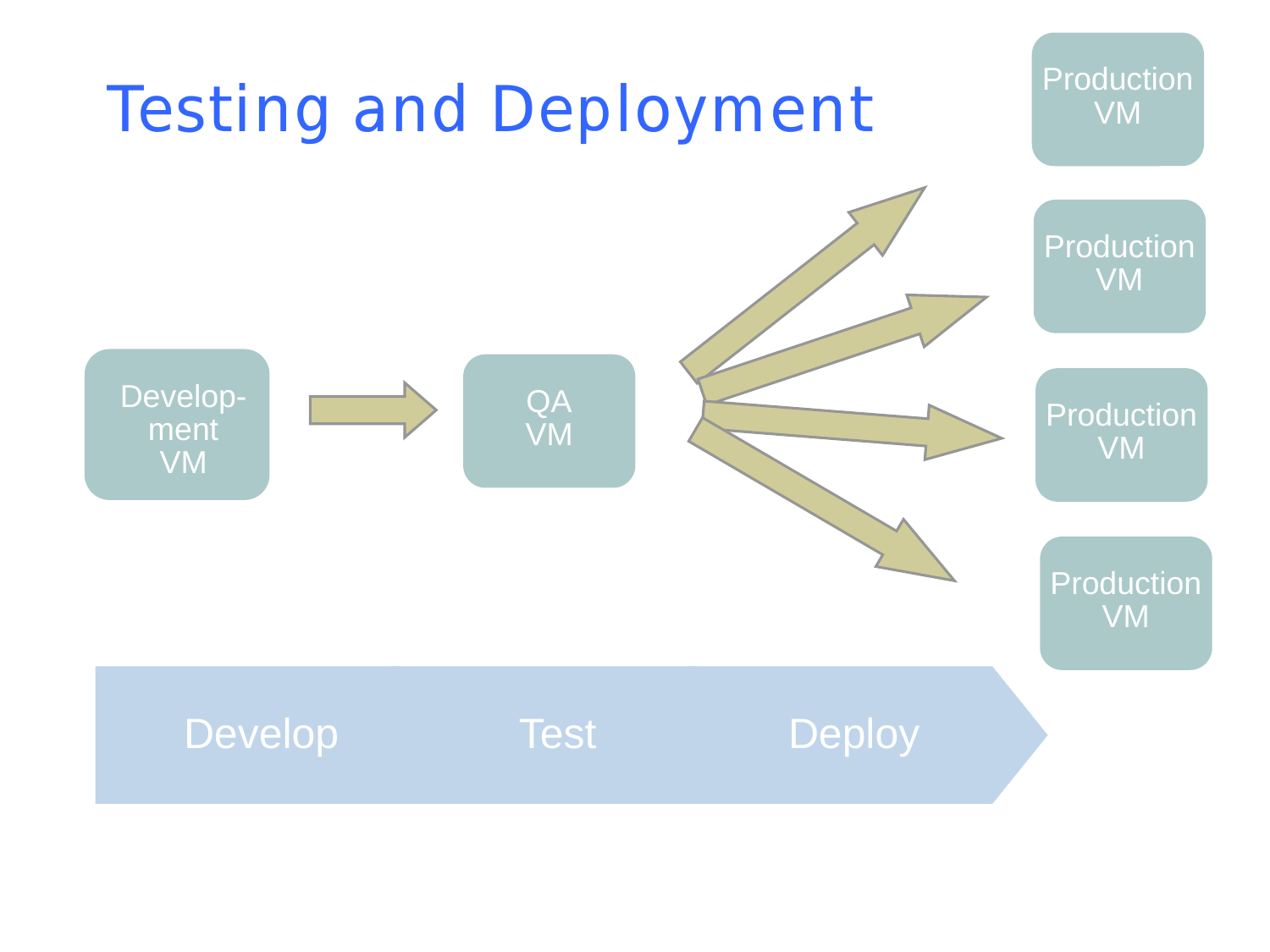

# Testing and Deployment

Production
VM

Production
VM

Production
VM

Production
VM
Deploy

QA
VM
Test
Develop-
ment
VM
Develop